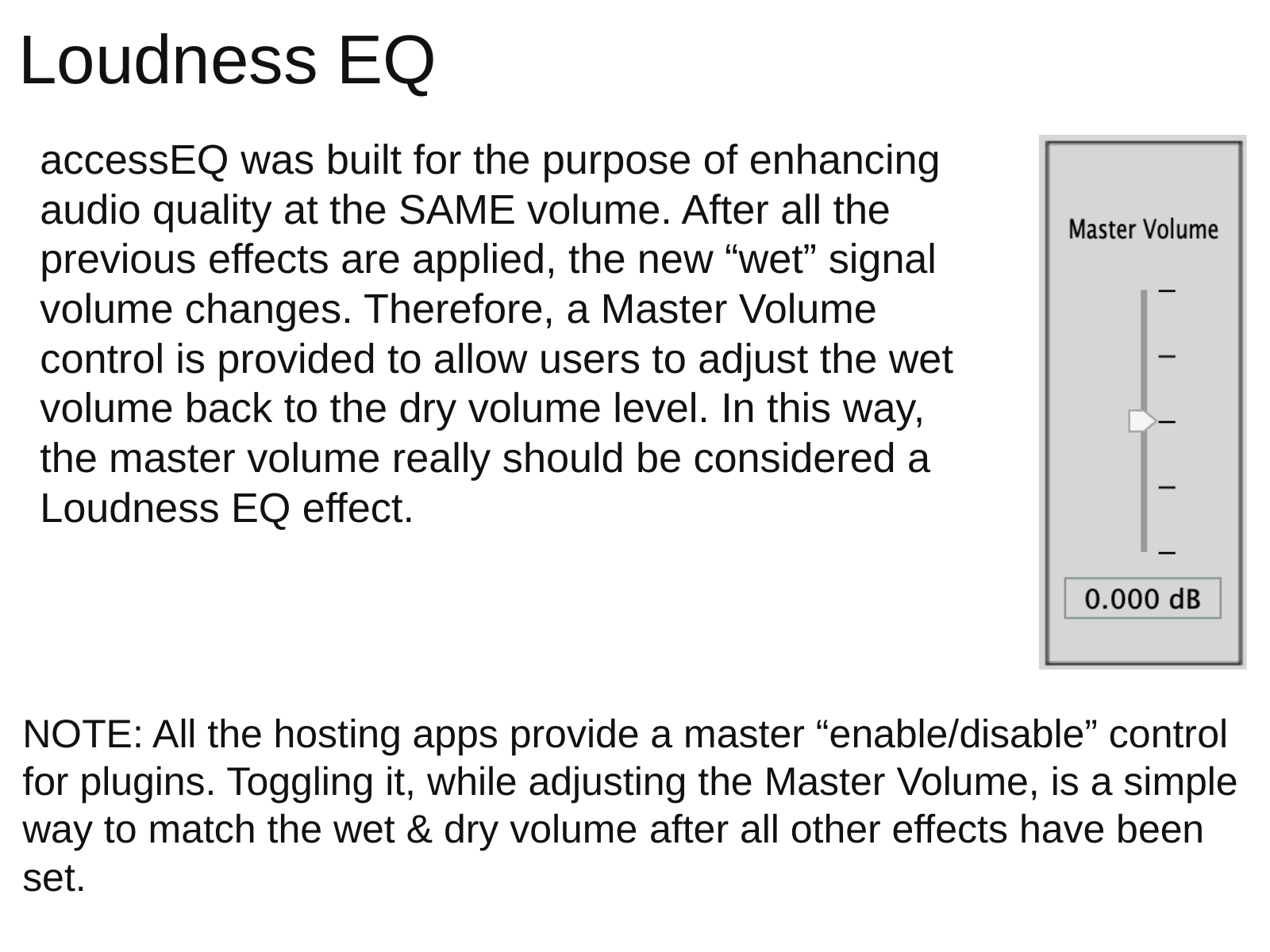

Loudness EQ
accessEQ was built for the purpose of enhancing audio quality at the SAME volume. After all the previous effects are applied, the new “wet” signal volume changes. Therefore, a Master Volume  control is provided to allow users to adjust the wet volume back to the dry volume level. In this way, the master volume really should be considered a Loudness EQ effect.

NOTE: All the hosting apps provide a master “enable/disable” control for plugins. Toggling it, while adjusting the Master Volume, is a simple way to match the wet & dry volume after all other effects have been set.